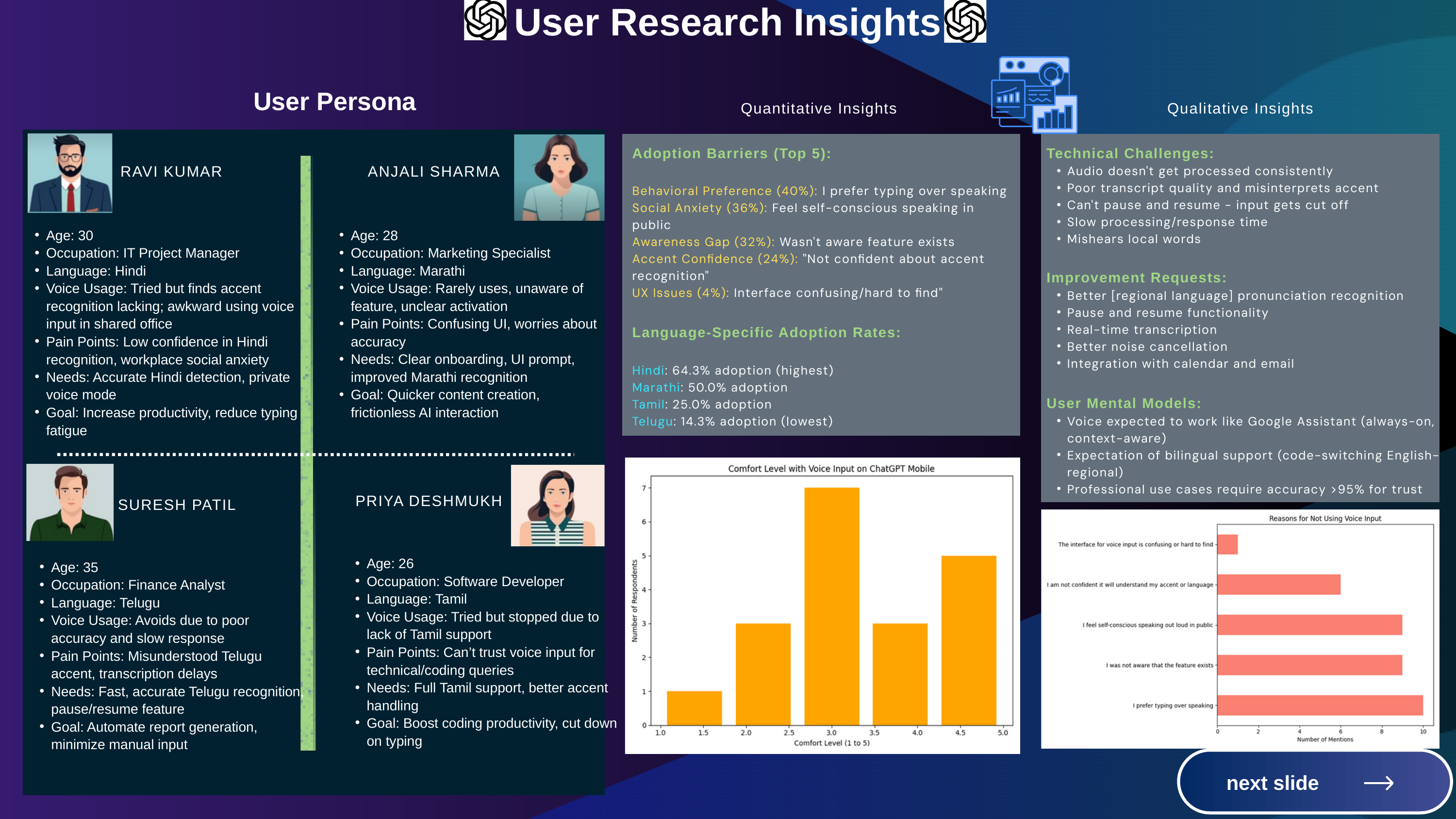

User Research Insights

User Persona
Quantitative Insights
Qualitative Insights

Adoption Barriers (Top 5):

Behavioral Preference (40%): I prefer typing over speaking
Social Anxiety (36%): Feel self-conscious speaking in public
Awareness Gap (32%): Wasn't aware feature exists
Accent Confidence (24%): "Not confident about accent recognition"
UX Issues (4%): Interface confusing/hard to find"

Language-Specific Adoption Rates:

Hindi: 64.3% adoption (highest)
Marathi: 50.0% adoption
Tamil: 25.0% adoption
Telugu: 14.3% adoption (lowest)
Technical Challenges:
Audio doesn't get processed consistently
Poor transcript quality and misinterprets accent
Can't pause and resume - input gets cut off
Slow processing/response time
Mishears local words

Improvement Requests:
Better [regional language] pronunciation recognition
Pause and resume functionality
Real-time transcription
Better noise cancellation
Integration with calendar and email

User Mental Models:
Voice expected to work like Google Assistant (always-on, context-aware)
Expectation of bilingual support (code-switching English-regional)
Professional use cases require accuracy >95% for trust

RAVI KUMAR
ANJALI SHARMA
Age: 30
Occupation: IT Project Manager
Language: Hindi
Voice Usage: Tried but finds accent recognition lacking; awkward using voice input in shared office
Pain Points: Low confidence in Hindi recognition, workplace social anxiety
Needs: Accurate Hindi detection, private voice mode
Goal: Increase productivity, reduce typing fatigue

Age: 28
Occupation: Marketing Specialist
Language: Marathi
Voice Usage: Rarely uses, unaware of feature, unclear activation
Pain Points: Confusing UI, worries about accuracy
Needs: Clear onboarding, UI prompt, improved Marathi recognition
Goal: Quicker content creation, frictionless AI interaction

PRIYA DESHMUKH
SURESH PATIL

Age: 26
Occupation: Software Developer
Language: Tamil
Voice Usage: Tried but stopped due to lack of Tamil support
Pain Points: Can’t trust voice input for technical/coding queries
Needs: Full Tamil support, better accent handling
Goal: Boost coding productivity, cut down on typing

Age: 35
Occupation: Finance Analyst
Language: Telugu
Voice Usage: Avoids due to poor accuracy and slow response
Pain Points: Misunderstood Telugu accent, transcription delays
Needs: Fast, accurate Telugu recognition, pause/resume feature
Goal: Automate report generation, minimize manual input

next slide